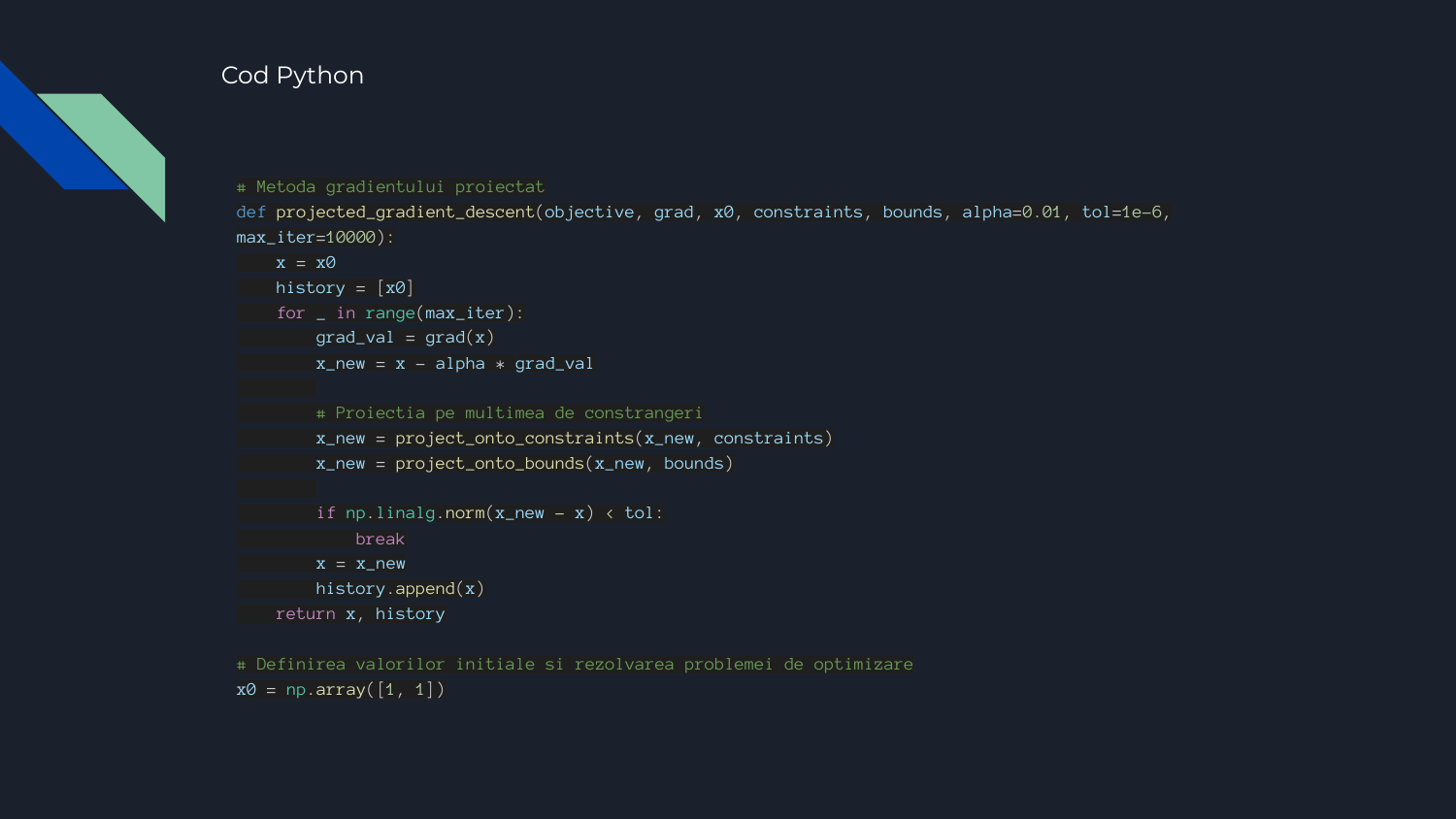

# Cod Python
# Metoda gradientului proiectat
def projected_gradient_descent(objective, grad, x0, constraints, bounds, alpha=0.01, tol=1e-6, max_iter=10000):
    x = x0
    history = [x0]
    for _ in range(max_iter):
        grad_val = grad(x)
        x_new = x - alpha * grad_val

        # Proiectia pe multimea de constrangeri
        x_new = project_onto_constraints(x_new, constraints)
        x_new = project_onto_bounds(x_new, bounds)

        if np.linalg.norm(x_new - x) < tol:
            break
        x = x_new
        history.append(x)
    return x, history
# Definirea valorilor initiale si rezolvarea problemei de optimizare
x0 = np.array([1, 1])